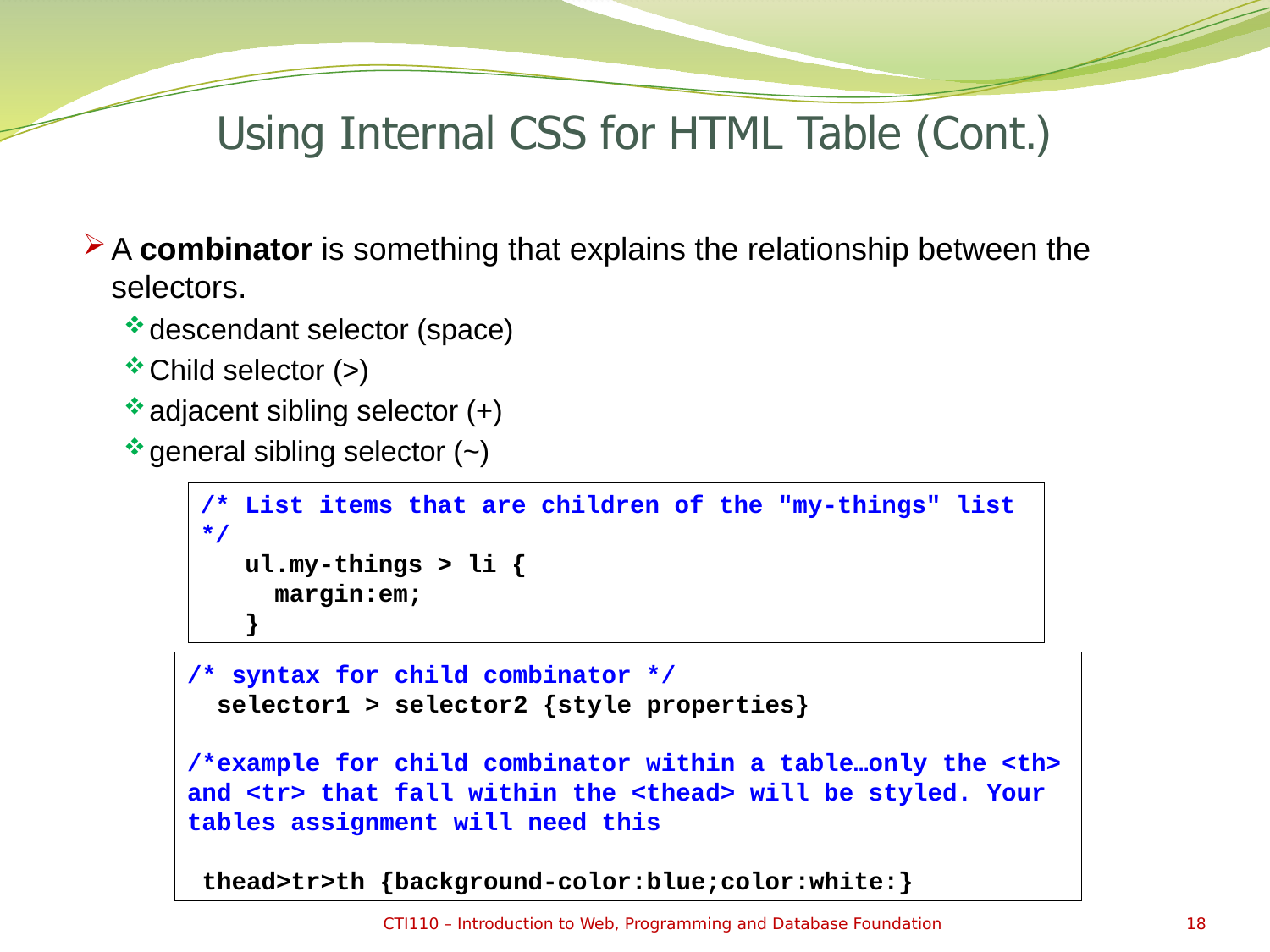

# Using Internal CSS for HTML Table (Cont.)
A combinator is something that explains the relationship between the selectors.
descendant selector (space)
Child selector (>)
adjacent sibling selector (+)
general sibling selector (~)
/* List items that are children of the "my-things" list */
   ul.my-things > li {
     margin:em;
   }
/* syntax for child combinator */
  selector1 > selector2 {style properties}

/*example for child combinator within a table…only the <th> and <tr> that fall within the <thead> will be styled. Your tables assignment will need this

 thead>tr>th {background-color:blue;color:white:}
CTI110 – Introduction to Web, Programming and Database Foundation
18